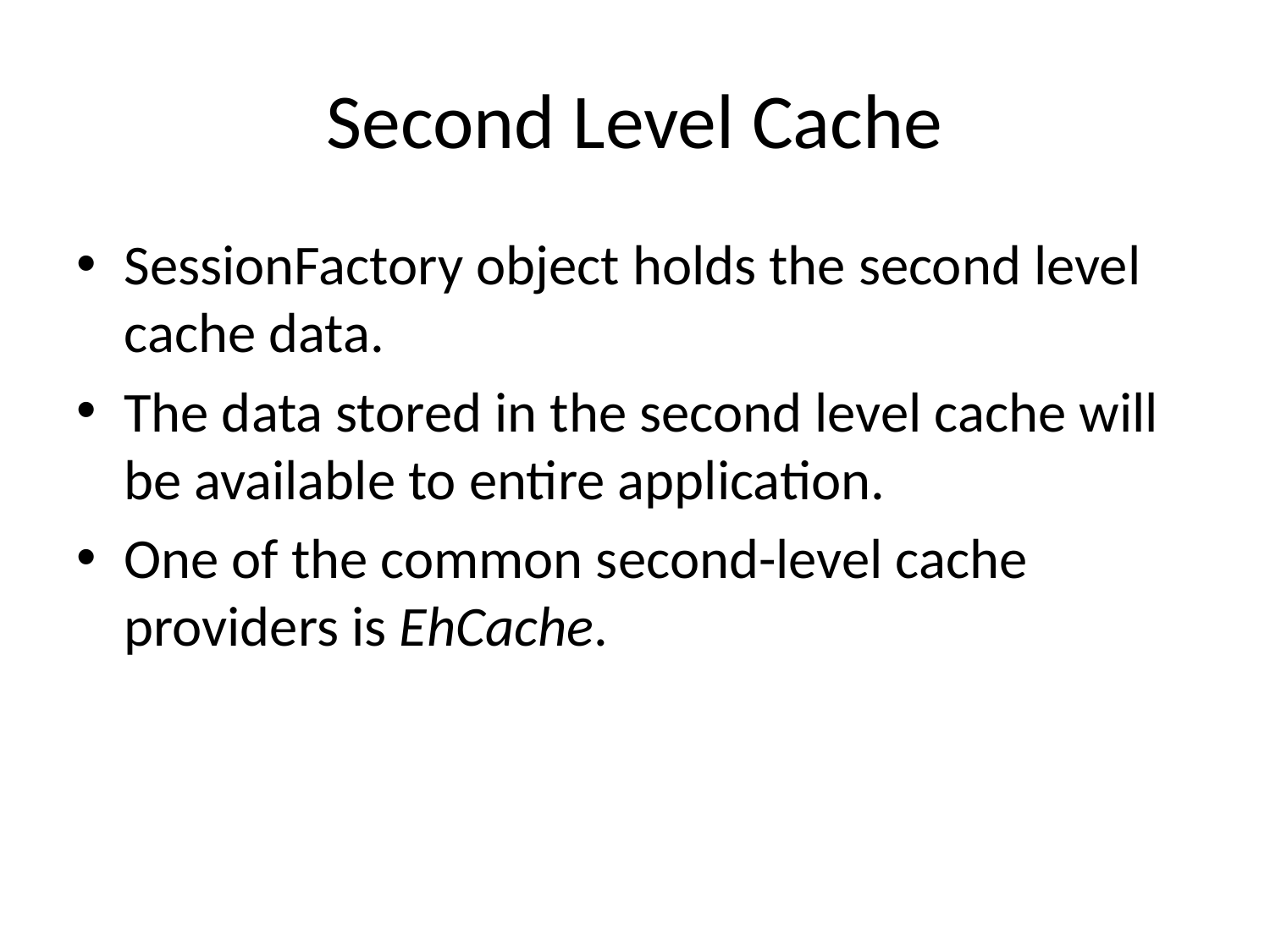

# Second Level Cache
SessionFactory object holds the second level cache data.
The data stored in the second level cache will be available to entire application.
One of the common second-level cache providers is EhCache.